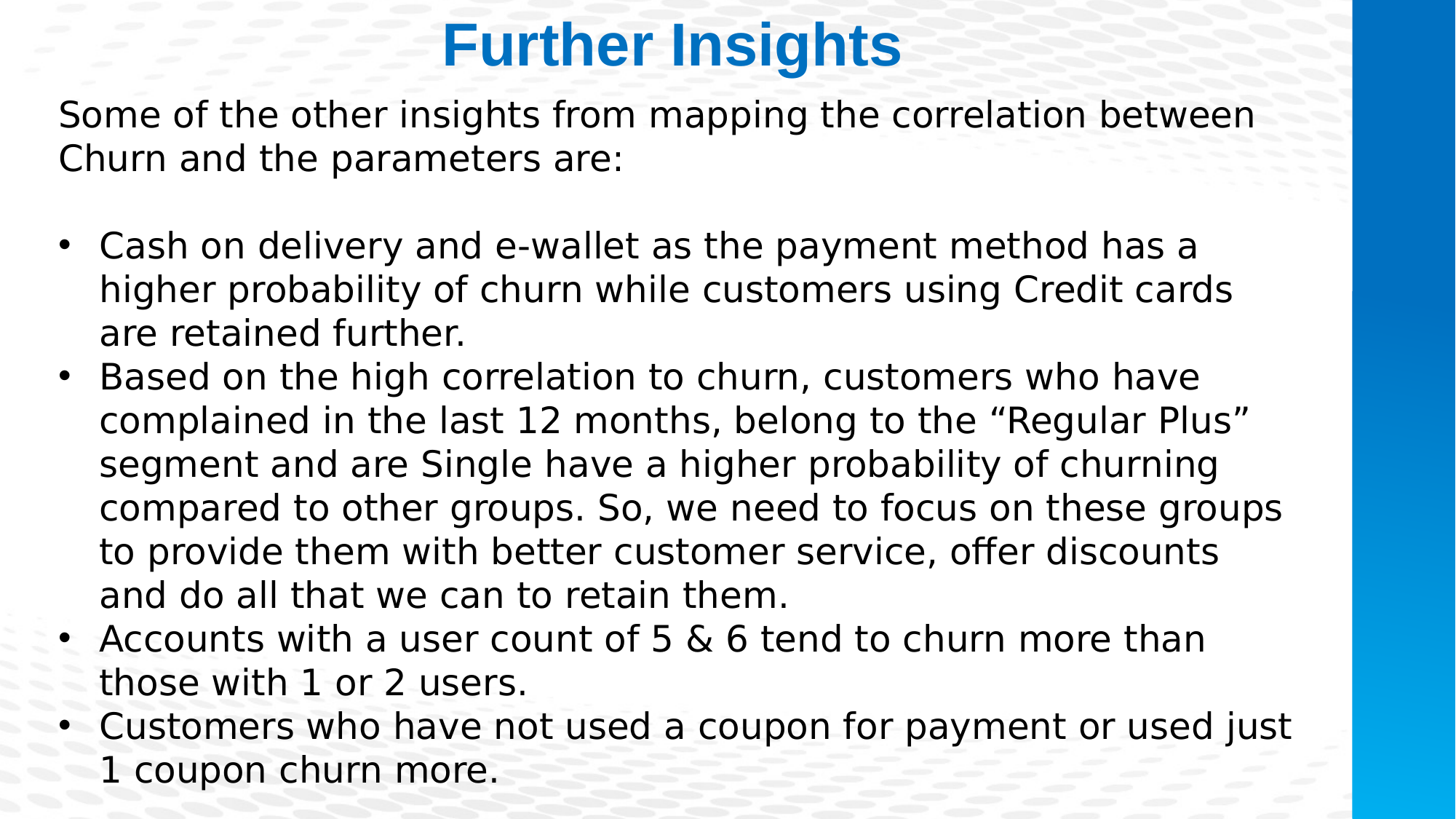

Further Insights
Some of the other insights from mapping the correlation between Churn and the parameters are:

Cash on delivery and e-wallet as the payment method has a higher probability of churn while customers using Credit cards are retained further.
Based on the high correlation to churn, customers who have complained in the last 12 months, belong to the “Regular Plus” segment and are Single have a higher probability of churning compared to other groups. So, we need to focus on these groups to provide them with better customer service, offer discounts and do all that we can to retain them.
Accounts with a user count of 5 & 6 tend to churn more than those with 1 or 2 users.
Customers who have not used a coupon for payment or used just 1 coupon churn more.